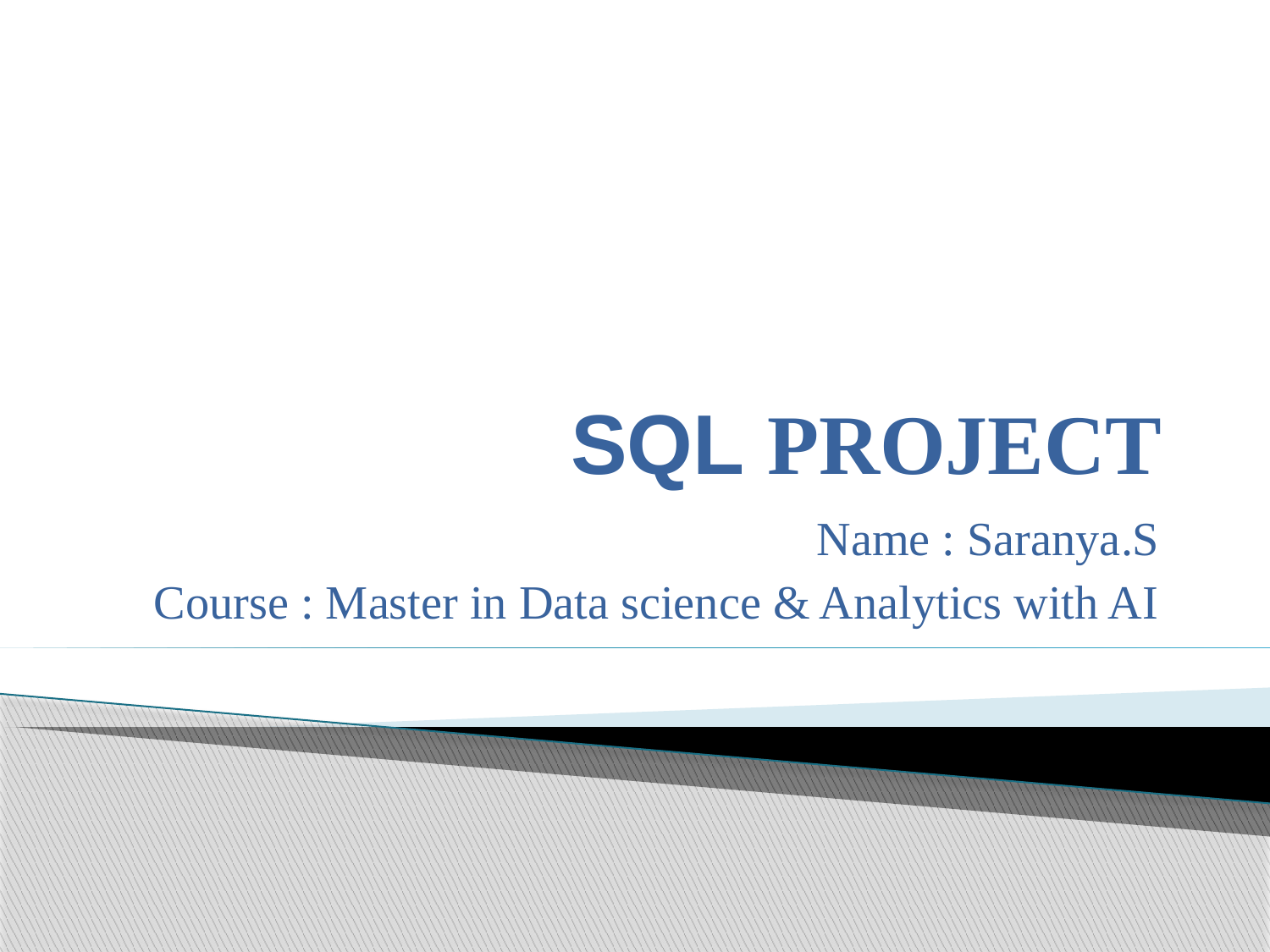

# SQL PROJECT
Name : Saranya.S
Course : Master in Data science & Analytics with AI